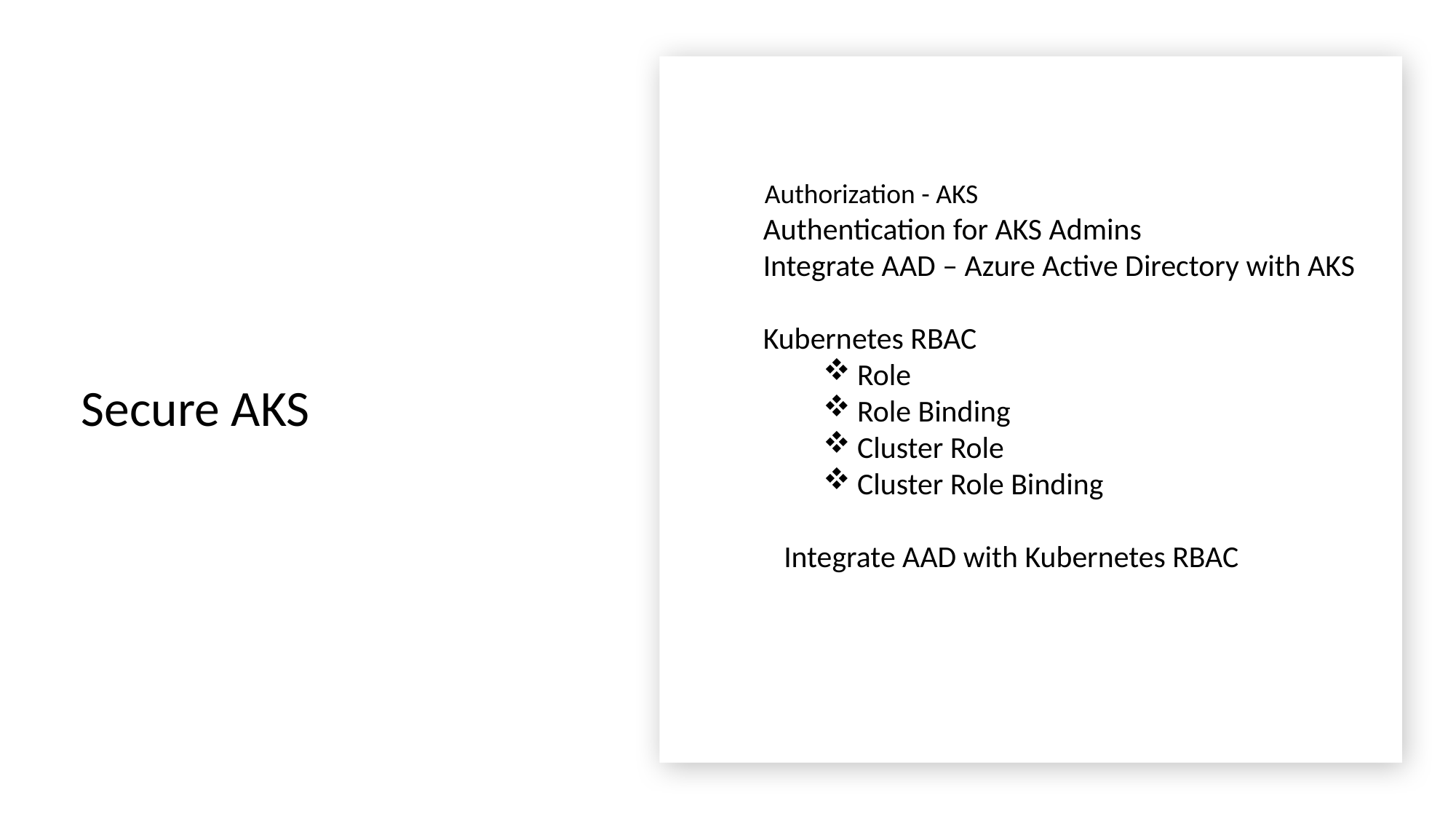

Authorization - AKS
               Authentication for AKS Admins
               Integrate AAD – Azure Active Directory with AKS

               Kubernetes RBAC
Role
Role Binding
Cluster Role
Cluster Role Binding

                  Integrate AAD with Kubernetes RBAC

# Secure AKS